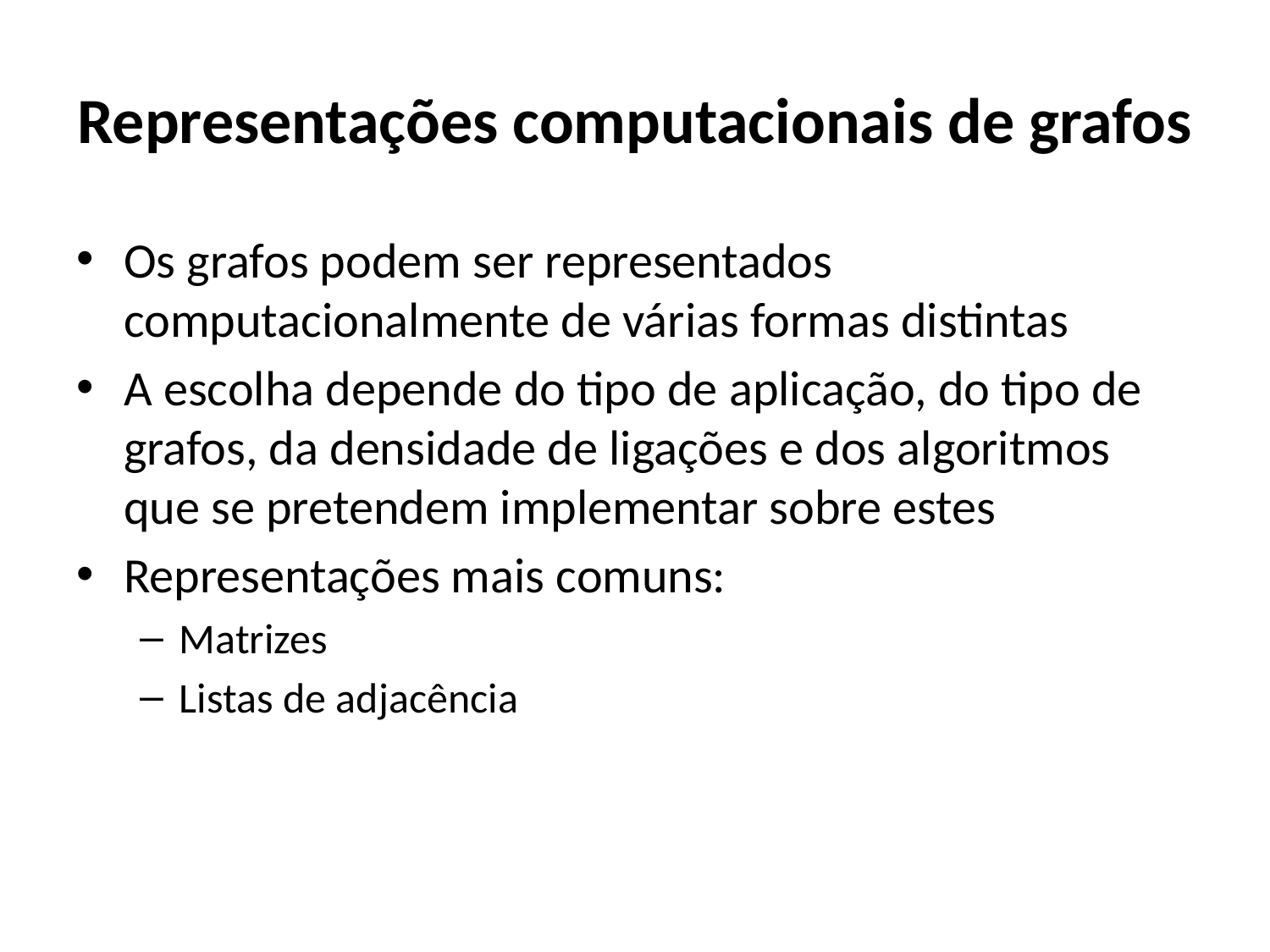

# Representações computacionais de grafos
Os grafos podem ser representados computacionalmente de várias formas distintas
A escolha depende do tipo de aplicação, do tipo de grafos, da densidade de ligações e dos algoritmos que se pretendem implementar sobre estes
Representações mais comuns:
Matrizes
Listas de adjacência